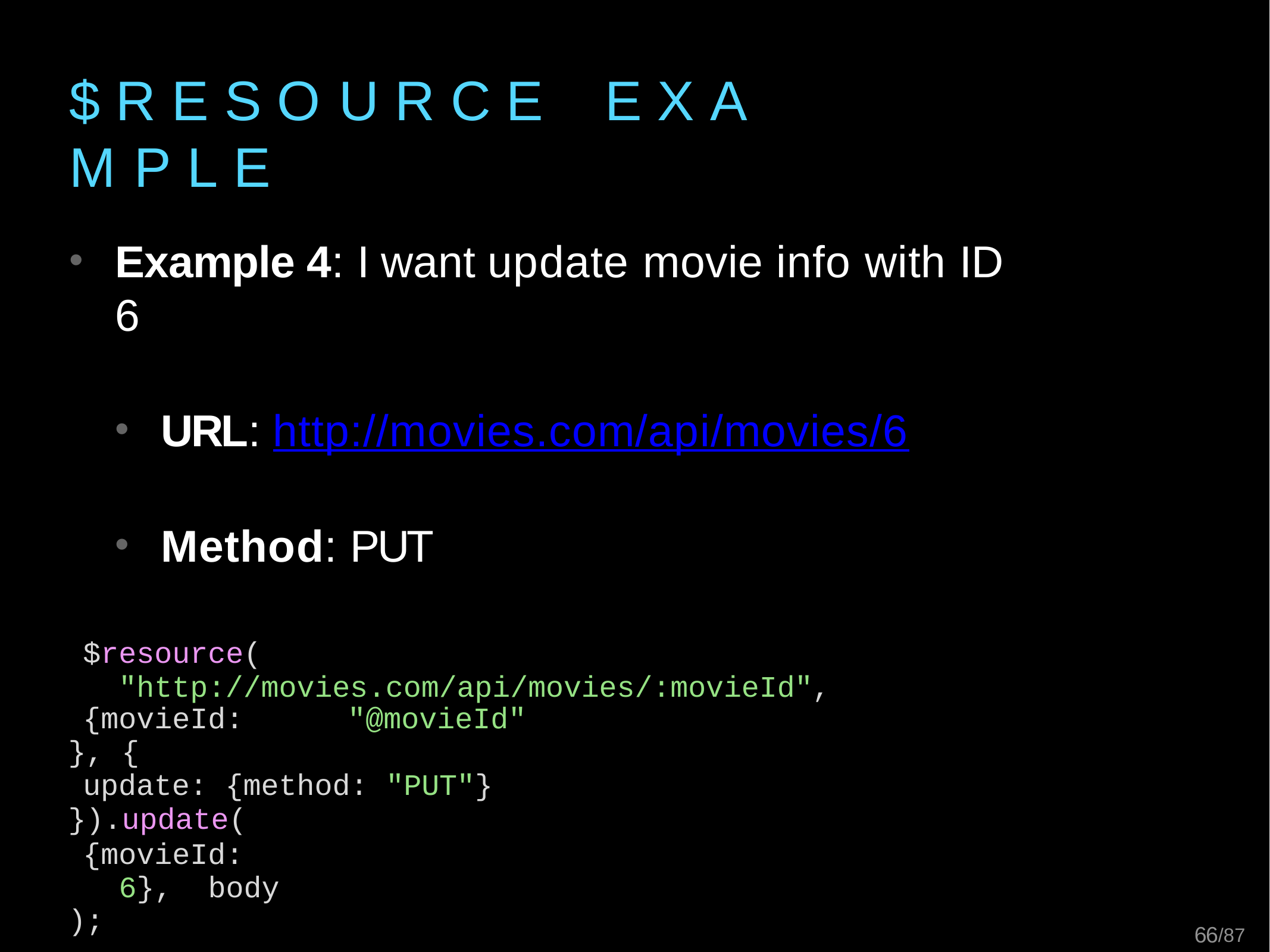

# $ R E S O U R C E	E X A M P L E
Example 4: I want update movie info with ID 6

URL: http://movies.com/api/movies/6

Method: PUT

$resource(  "http://movies.com/api/movies/:movieId",
{movieId:	"@movieId"
}, {
update: {method: "PUT"}
}).update(
{movieId:	6},  body
);
66/87